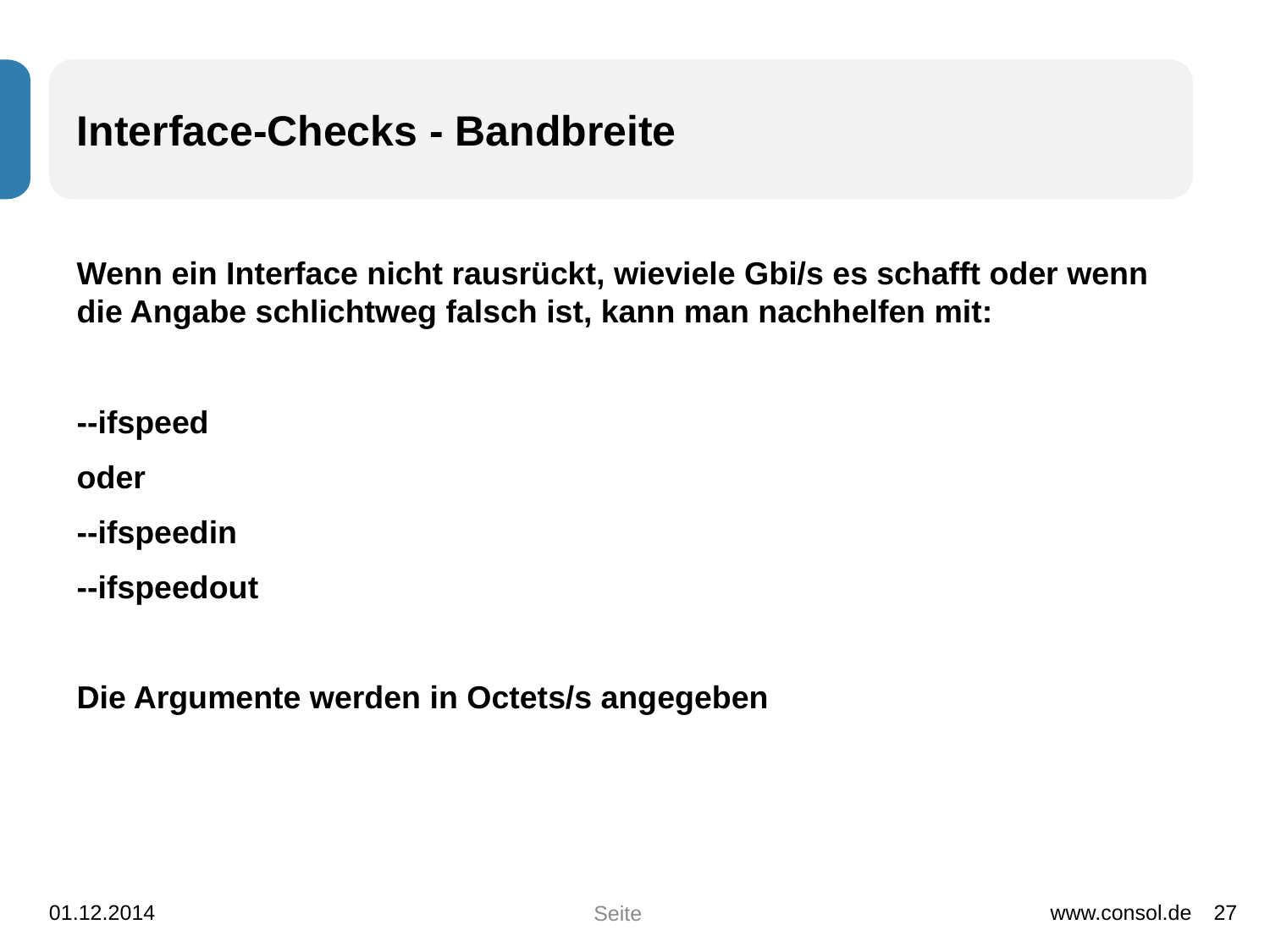

# Interface-Checks - Bandbreite
Wenn ein Interface nicht rausrückt, wieviele Gbi/s es schafft oder wenn die Angabe schlichtweg falsch ist, kann man nachhelfen mit:

--ifspeed
oder
--ifspeedin
--ifspeedout

Die Argumente werden in Octets/s angegeben
01.12.2014
www.consol.de
27